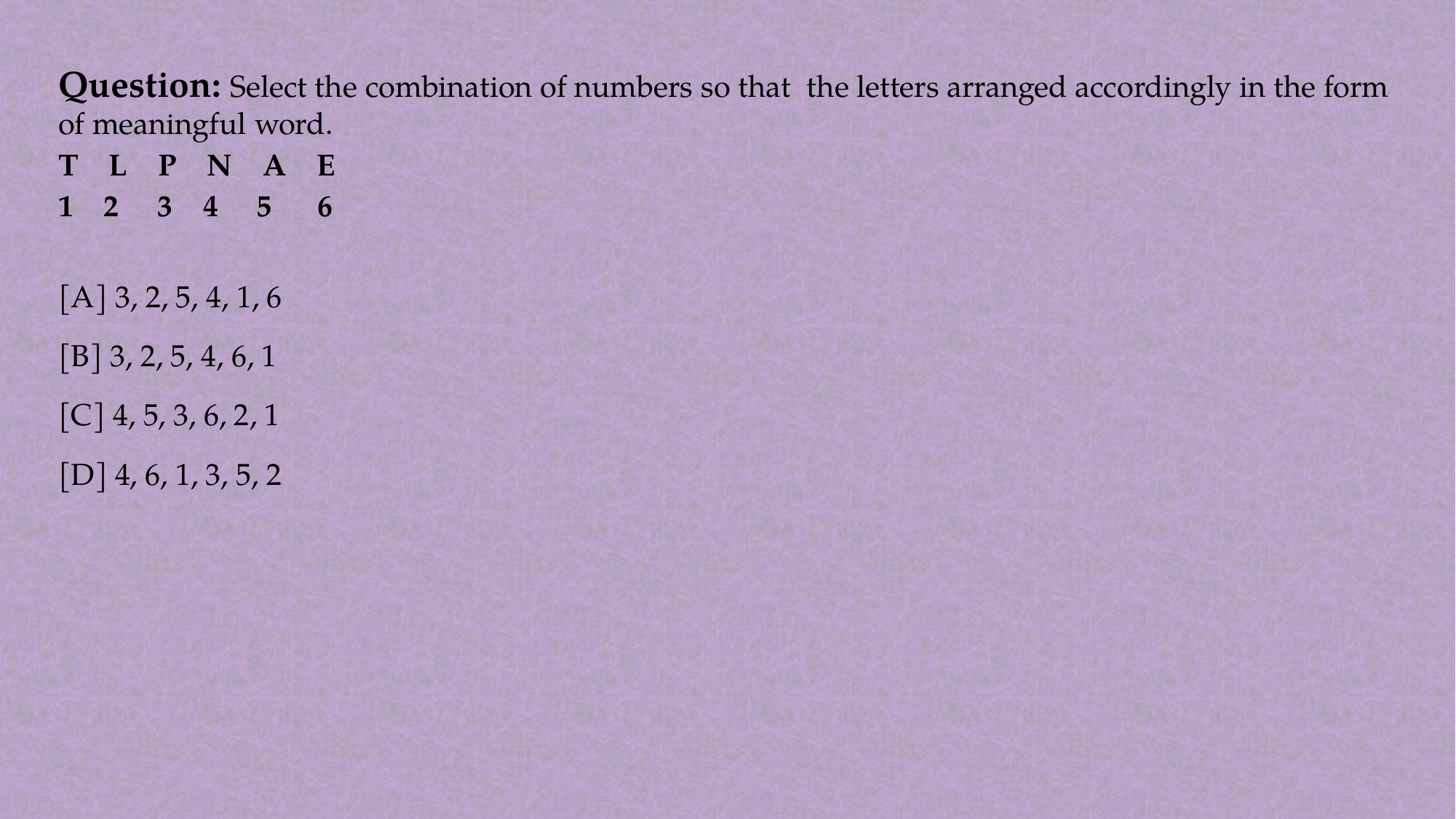

Question: Select the combination of numbers so that  the letters arranged accordingly in the form  of meaningful word.
T    L    P    N    A    E
1    2     3    4     5      6

[A] 3, 2, 5, 4, 1, 6
[B] 3, 2, 5, 4, 6, 1
[C] 4, 5, 3, 6, 2, 1
[D] 4, 6, 1, 3, 5, 2